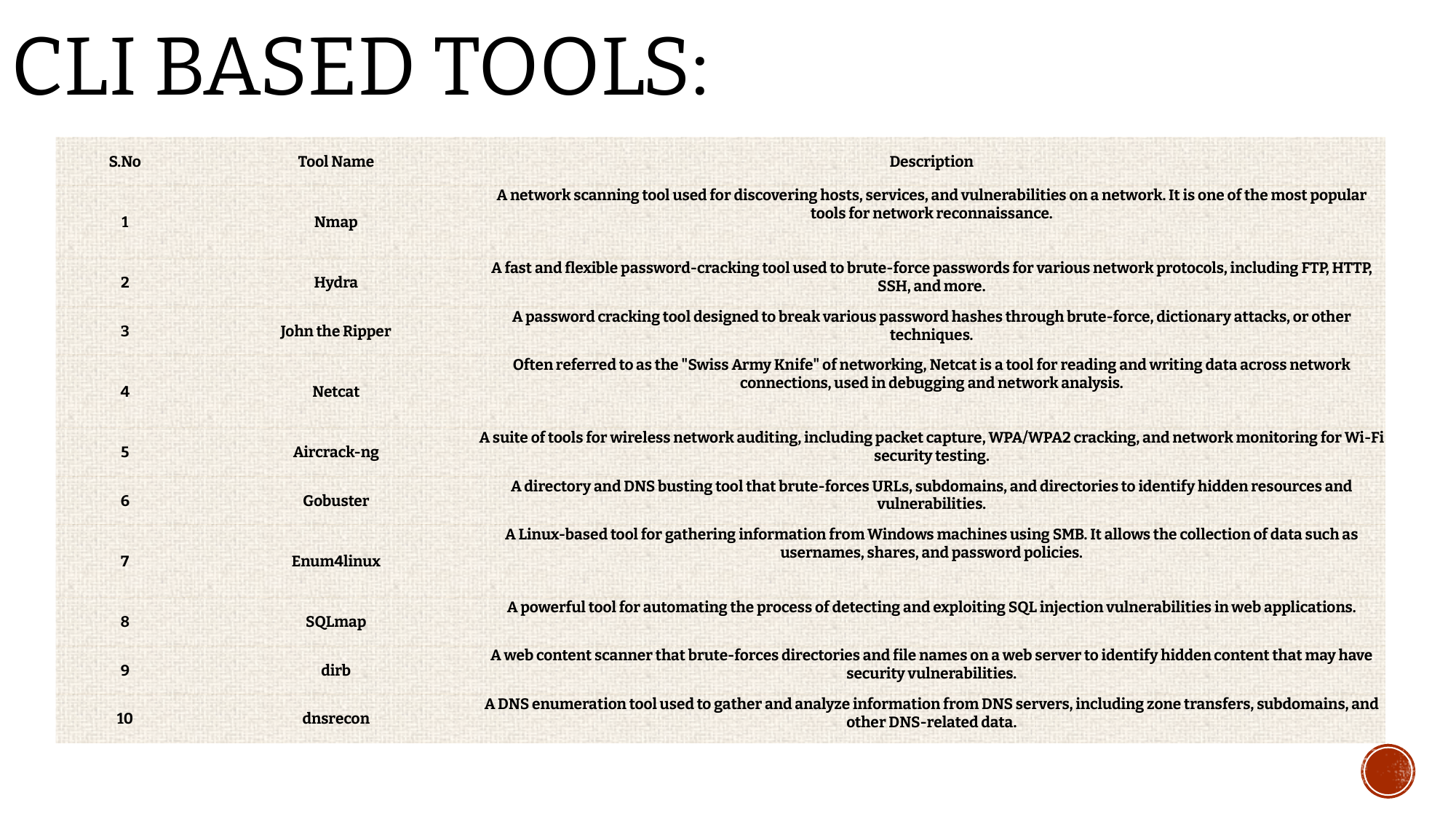

# Cli based tools:
| S.No | Tool Name | Description |
| --- | --- | --- |
| 1 | Nmap | A network scanning tool used for discovering hosts, services, and vulnerabilities on a network. It is one of the most popular tools for network reconnaissance. |
| 2 | Hydra | A fast and flexible password-cracking tool used to brute-force passwords for various network protocols, including FTP, HTTP, SSH, and more. |
| 3 | John the Ripper | A password cracking tool designed to break various password hashes through brute-force, dictionary attacks, or other techniques. |
| 4 | Netcat | Often referred to as the "Swiss Army Knife" of networking, Netcat is a tool for reading and writing data across network connections, used in debugging and network analysis. |
| 5 | Aircrack-ng | A suite of tools for wireless network auditing, including packet capture, WPA/WPA2 cracking, and network monitoring for Wi-Fi security testing. |
| 6 | Gobuster | A directory and DNS busting tool that brute-forces URLs, subdomains, and directories to identify hidden resources and vulnerabilities. |
| 7 | Enum4linux | A Linux-based tool for gathering information from Windows machines using SMB. It allows the collection of data such as usernames, shares, and password policies. |
| 8 | SQLmap | A powerful tool for automating the process of detecting and exploiting SQL injection vulnerabilities in web applications. |
| 9 | dirb | A web content scanner that brute-forces directories and file names on a web server to identify hidden content that may have security vulnerabilities. |
| 10 | dnsrecon | A DNS enumeration tool used to gather and analyze information from DNS servers, including zone transfers, subdomains, and other DNS-related data. |